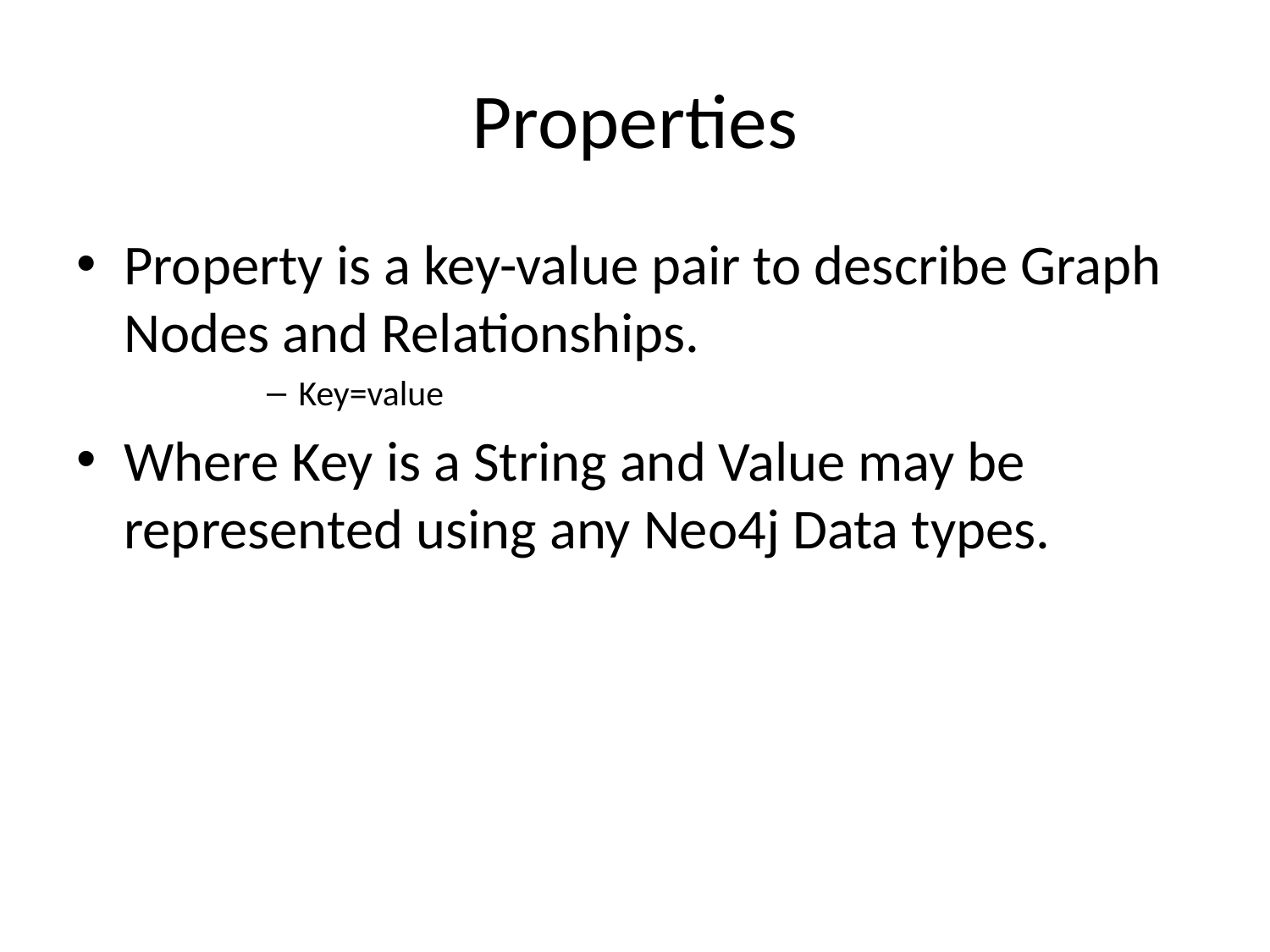

# Properties
Property is a key-value pair to describe Graph Nodes and Relationships.
Key=value
Where Key is a String and Value may be represented using any Neo4j Data types.